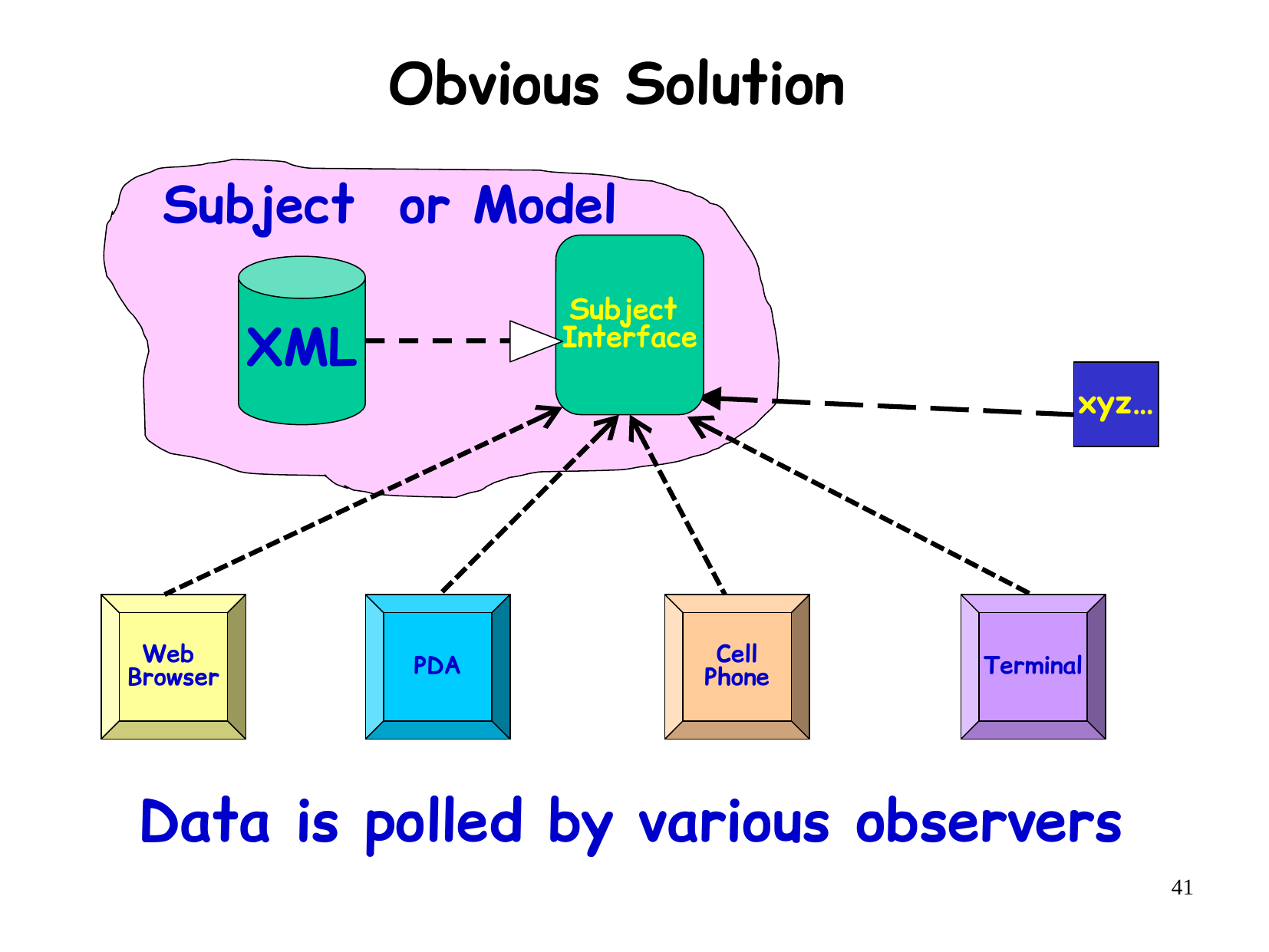

Obvious Solution

Subject  or Model
Subject
Interface
XML

xyz…

Web
Browser
PDA
Cell
Phone
Terminal

Observers
Data is polled by various observers